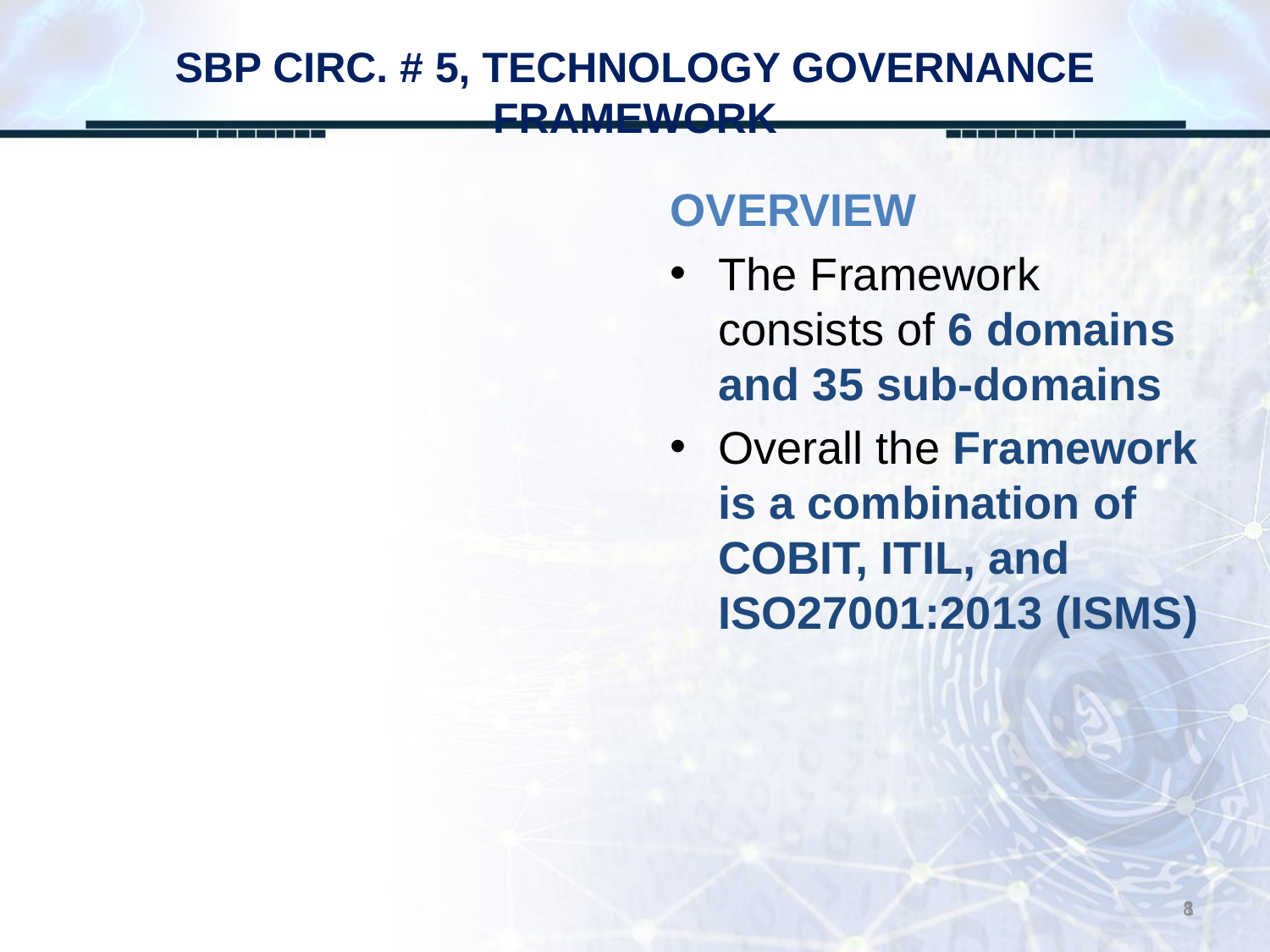

# SBP CIRC. # 5, TECHNOLOGY GOVERNANCE FRAMEWORK
OVERVIEW
The Framework consists of 6 domains and 35 sub-domains
Overall the Framework is a combination of COBIT, ITIL, and ISO27001:2013 (ISMS)

8